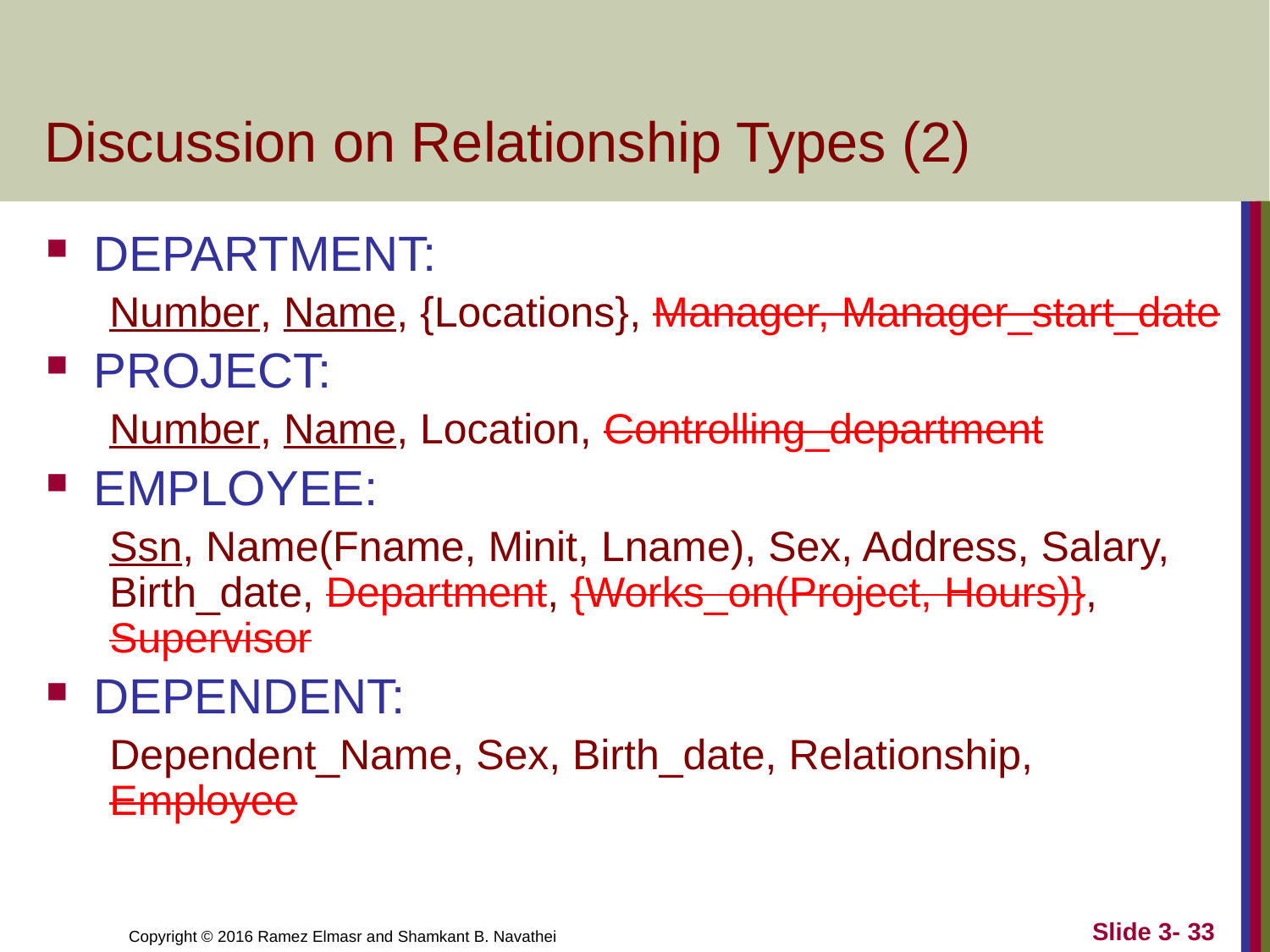

# Discussion on Relationship Types (2)
DEPARTMENT:
Number, Name, {Locations}, Manager, Manager_start_date
PROJECT:
Number, Name, Location, Controlling_department
EMPLOYEE:
Ssn, Name(Fname, Minit, Lname), Sex, Address, Salary, Birth_date, Department, {Works_on(Project, Hours)}, Supervisor
DEPENDENT:
Dependent_Name, Sex, Birth_date, Relationship, Employee
Slide 3- 33